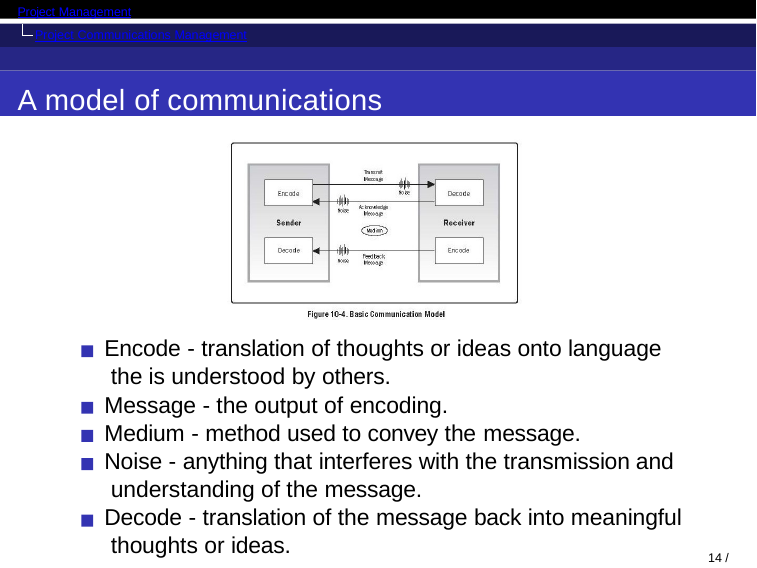

Project Management

Project Communications Management

A model of communications

Encode - translation of thoughts or ideas onto language  the is understood by others.
Message - the output of encoding.
Medium - method used to convey the message.
Noise - anything that interferes with the transmission and  understanding of the message.
Decode - translation of the message back into meaningful  thoughts or ideas.

14 / 35